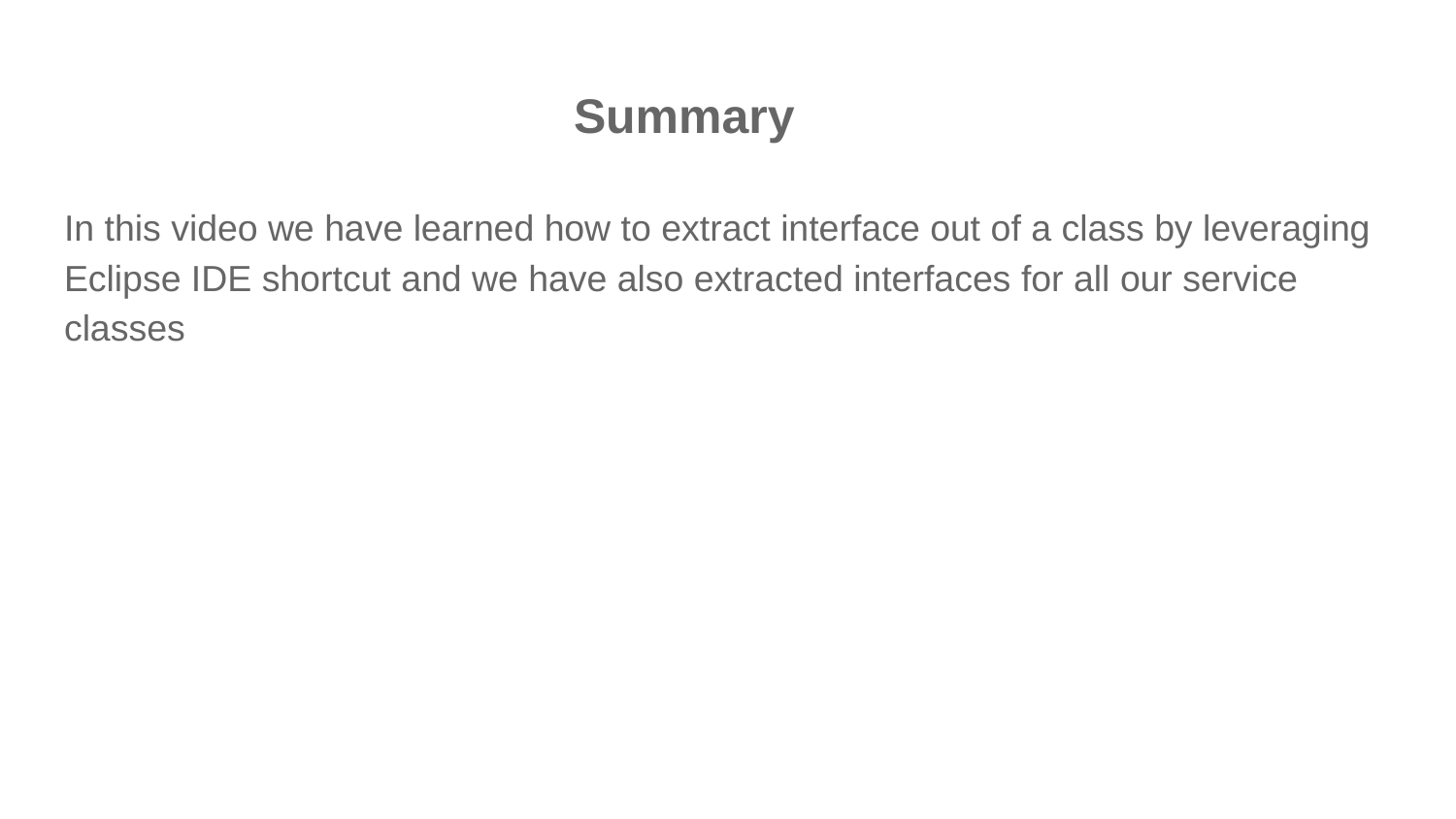

# Summary
In this video we have learned how to extract interface out of a class by leveraging Eclipse IDE shortcut and we have also extracted interfaces for all our service classes